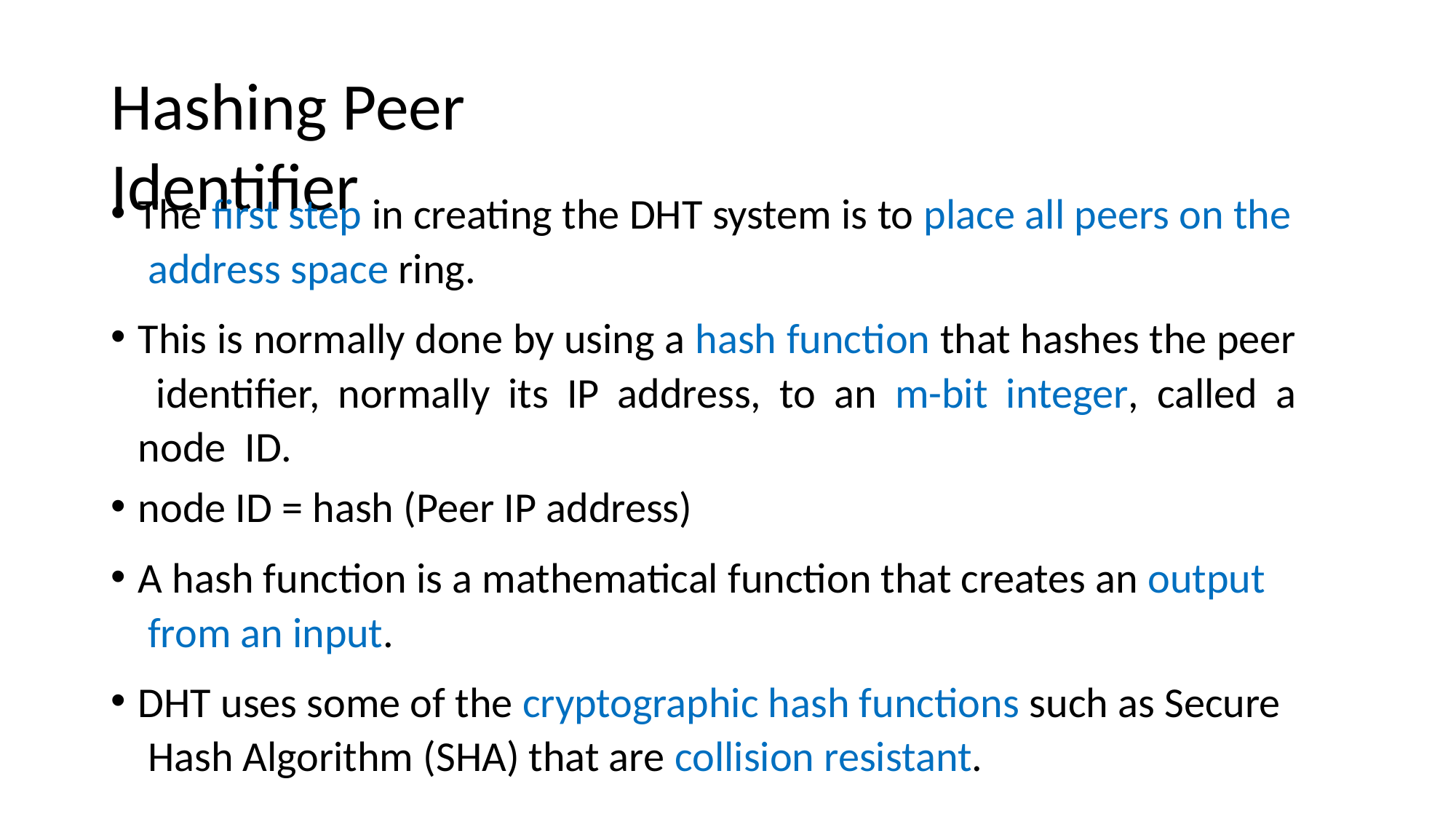

# Hashing Peer Identifier
The first step in creating the DHT system is to place all peers on the  address space ring.
This is normally done by using a hash function that hashes the peer  identifier, normally its IP address, to an m-bit integer, called a node  ID.
node ID = hash (Peer IP address)
A hash function is a mathematical function that creates an output  from an input.
DHT uses some of the cryptographic hash functions such as Secure  Hash Algorithm (SHA) that are collision resistant.